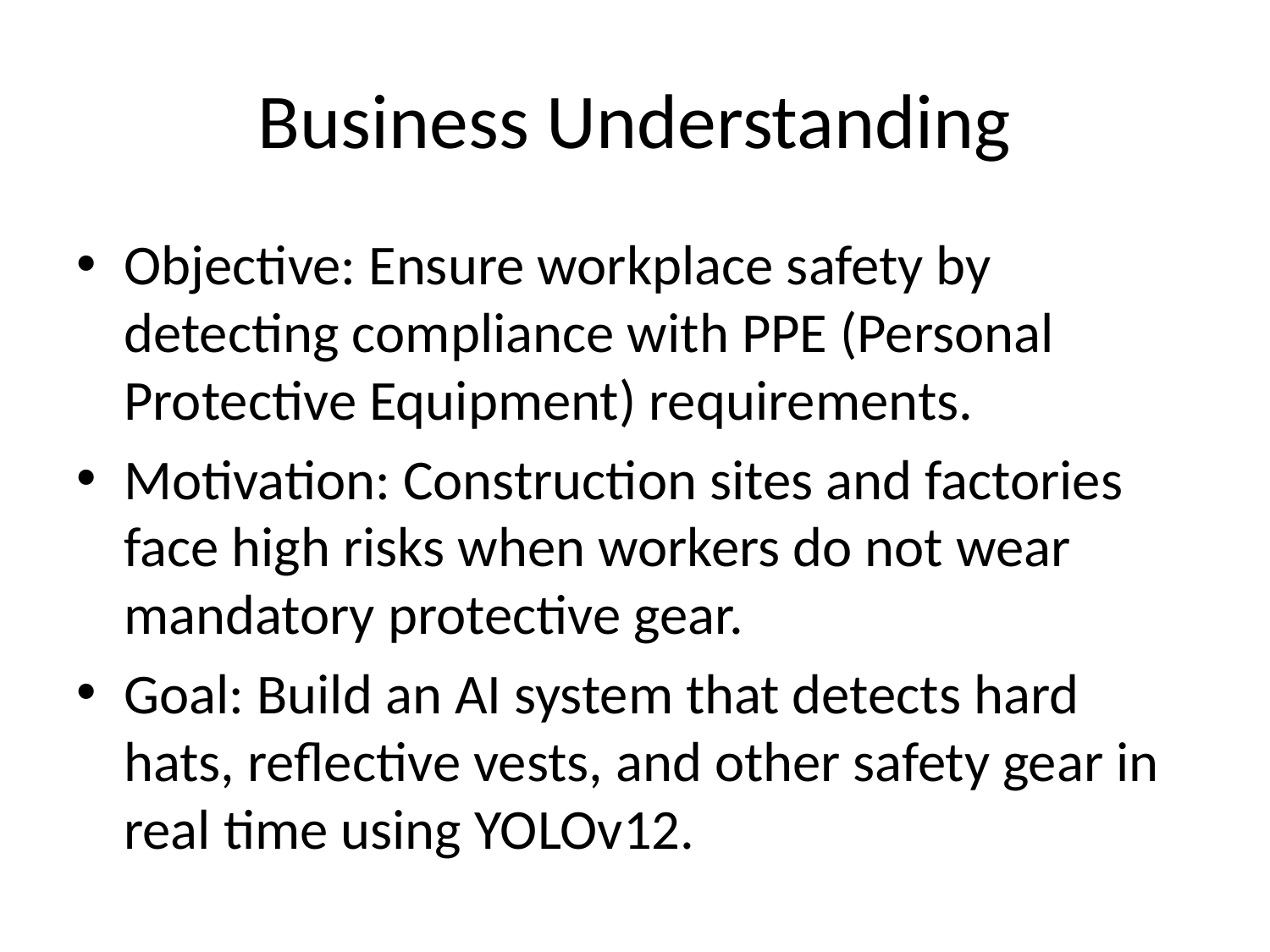

# Business Understanding
Objective: Ensure workplace safety by detecting compliance with PPE (Personal Protective Equipment) requirements.
Motivation: Construction sites and factories face high risks when workers do not wear mandatory protective gear.
Goal: Build an AI system that detects hard hats, reflective vests, and other safety gear in real time using YOLOv12.